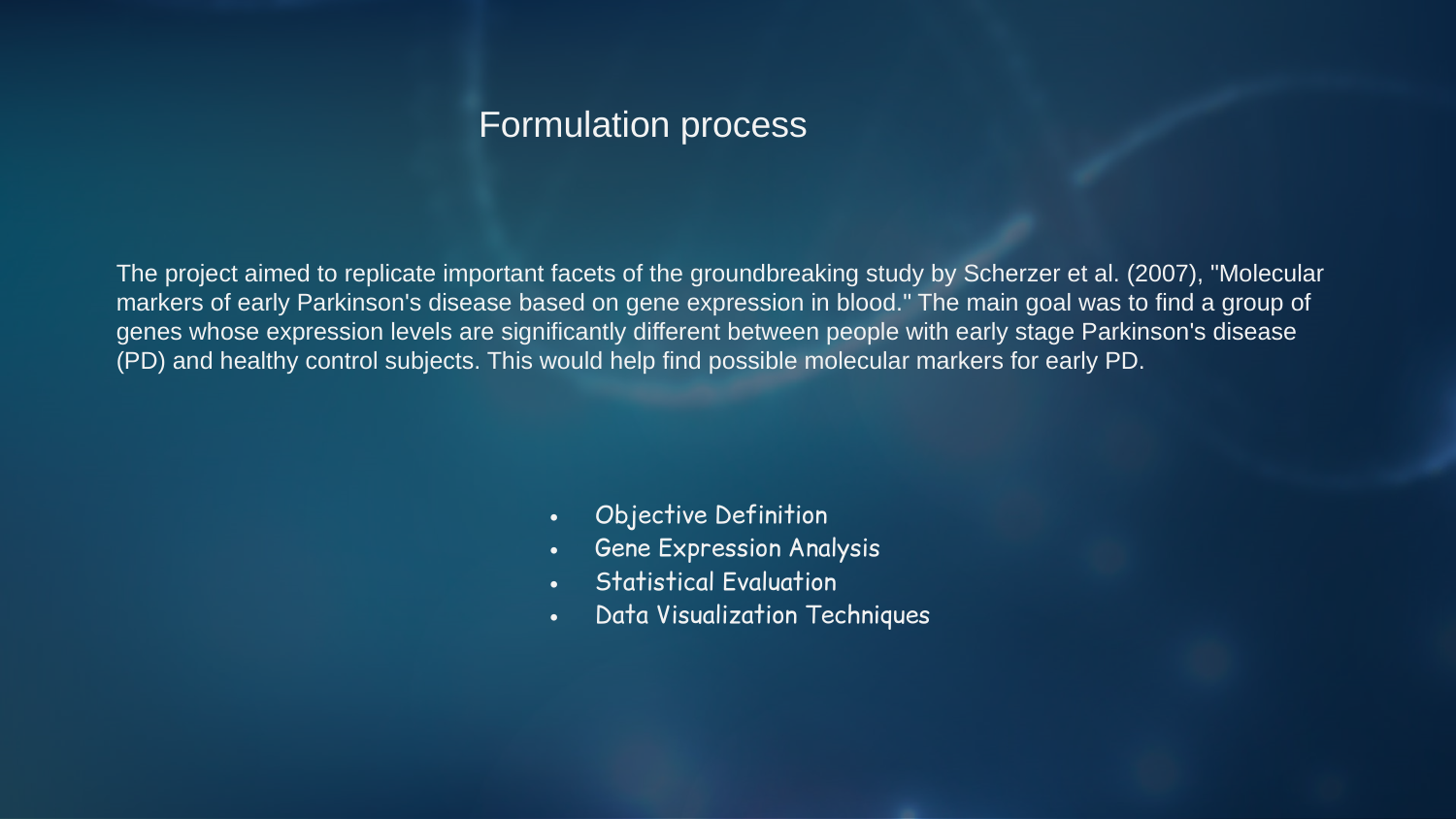

Formulation process
The project aimed to replicate important facets of the groundbreaking study by Scherzer et al. (2007), "Molecular markers of early Parkinson's disease based on gene expression in blood." The main goal was to find a group of genes whose expression levels are significantly different between people with early stage Parkinson's disease (PD) and healthy control subjects. This would help find possible molecular markers for early PD.
Objective Definition
Gene Expression Analysis
Statistical Evaluation
Data Visualization Techniques